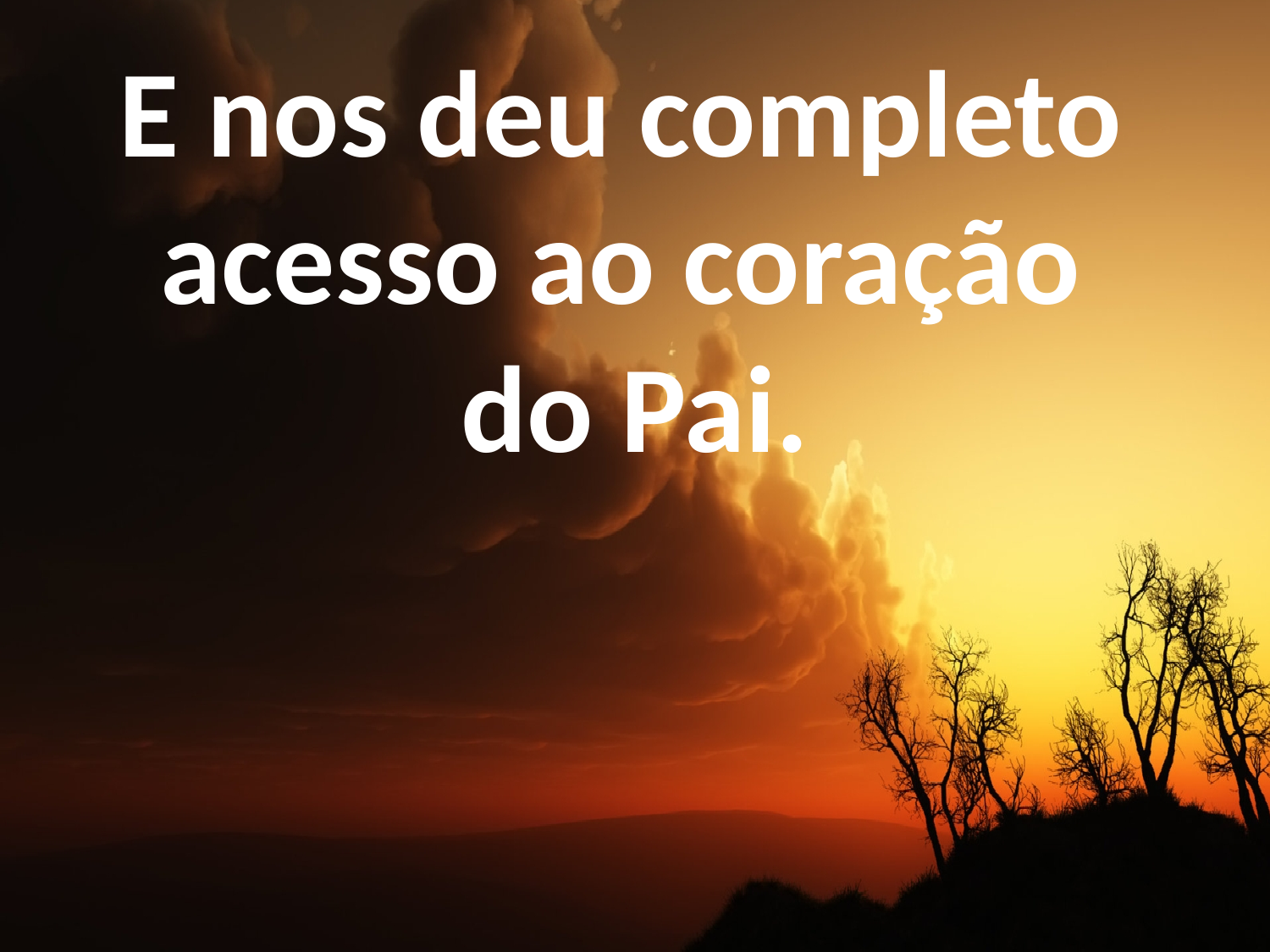

E nos deu completo
acesso ao coração
do Pai.